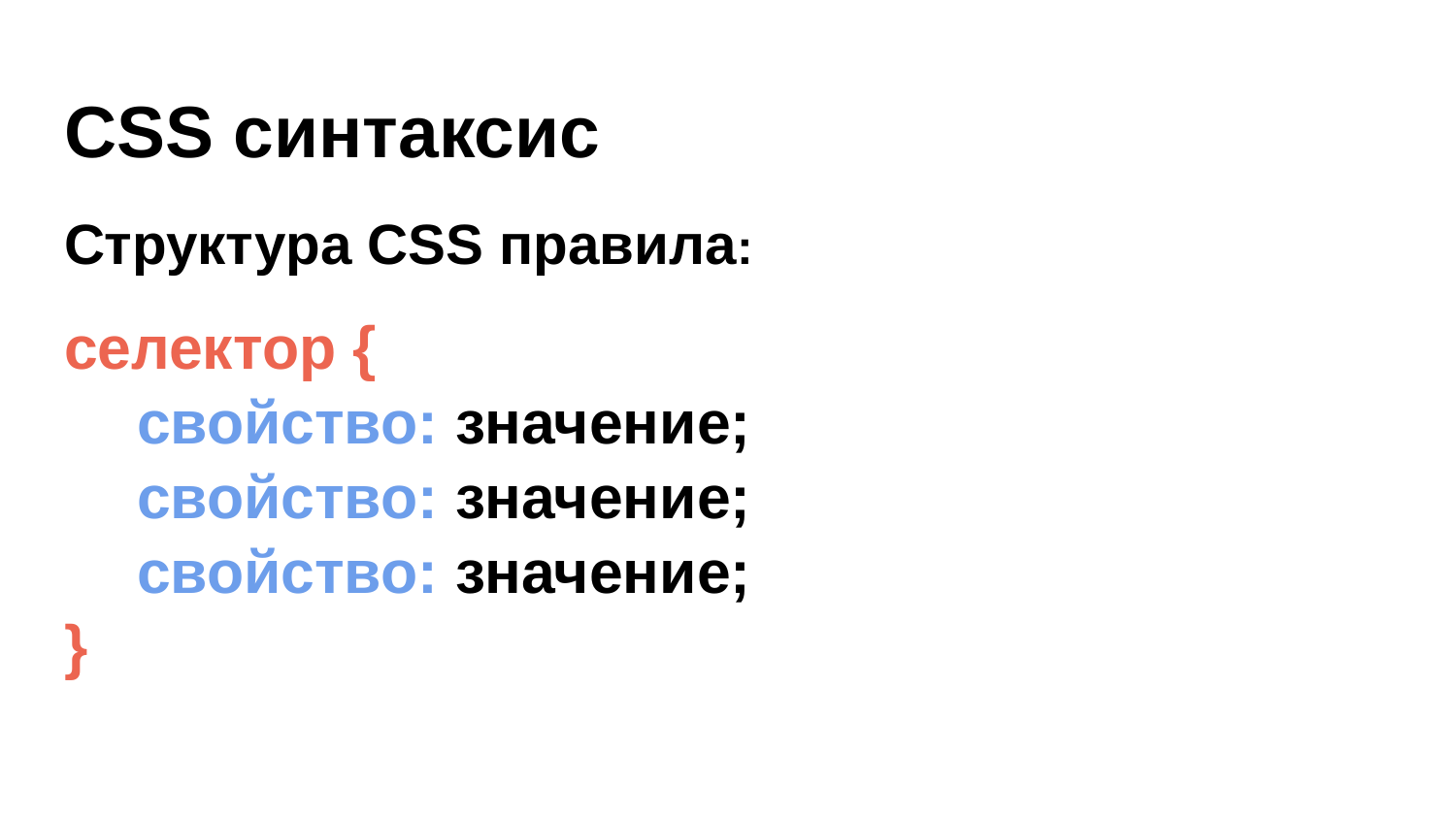

# CSS синтаксис
Структура CSS правила:
селектор {
свойство: значение;
свойство: значение;
свойство: значение;
}